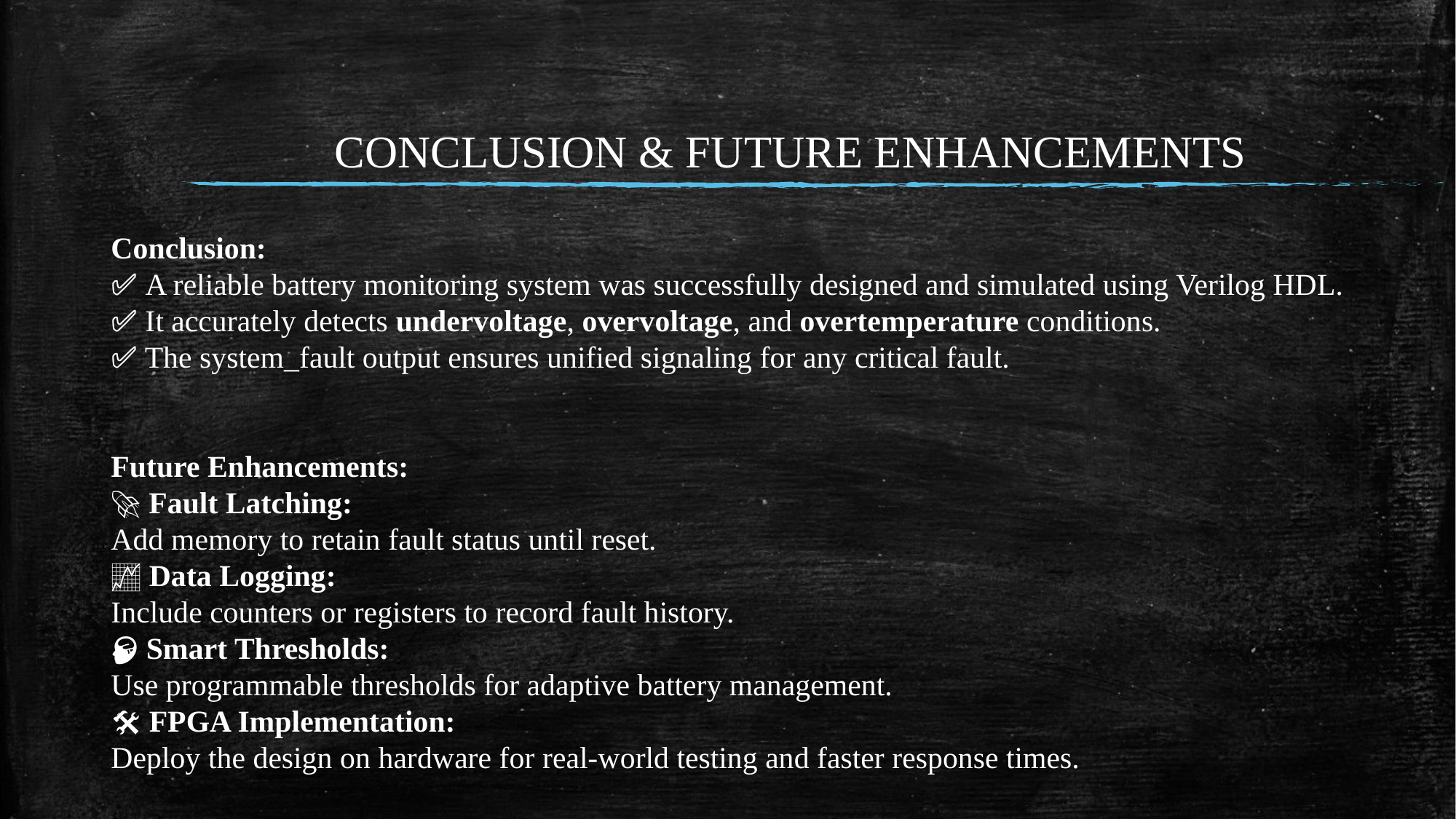

CONCLUSION & FUTURE ENHANCEMENTS
Conclusion:
✅ A reliable battery monitoring system was successfully designed and simulated using Verilog HDL.
✅ It accurately detects undervoltage, overvoltage, and overtemperature conditions.
✅ The system_fault output ensures unified signaling for any critical fault.

Future Enhancements:
🚀 Fault Latching:
Add memory to retain fault status until reset.
📈 Data Logging:
Include counters or registers to record fault history.
🧠 Smart Thresholds:
Use programmable thresholds for adaptive battery management.
🛠 FPGA Implementation:
Deploy the design on hardware for real-world testing and faster response times.